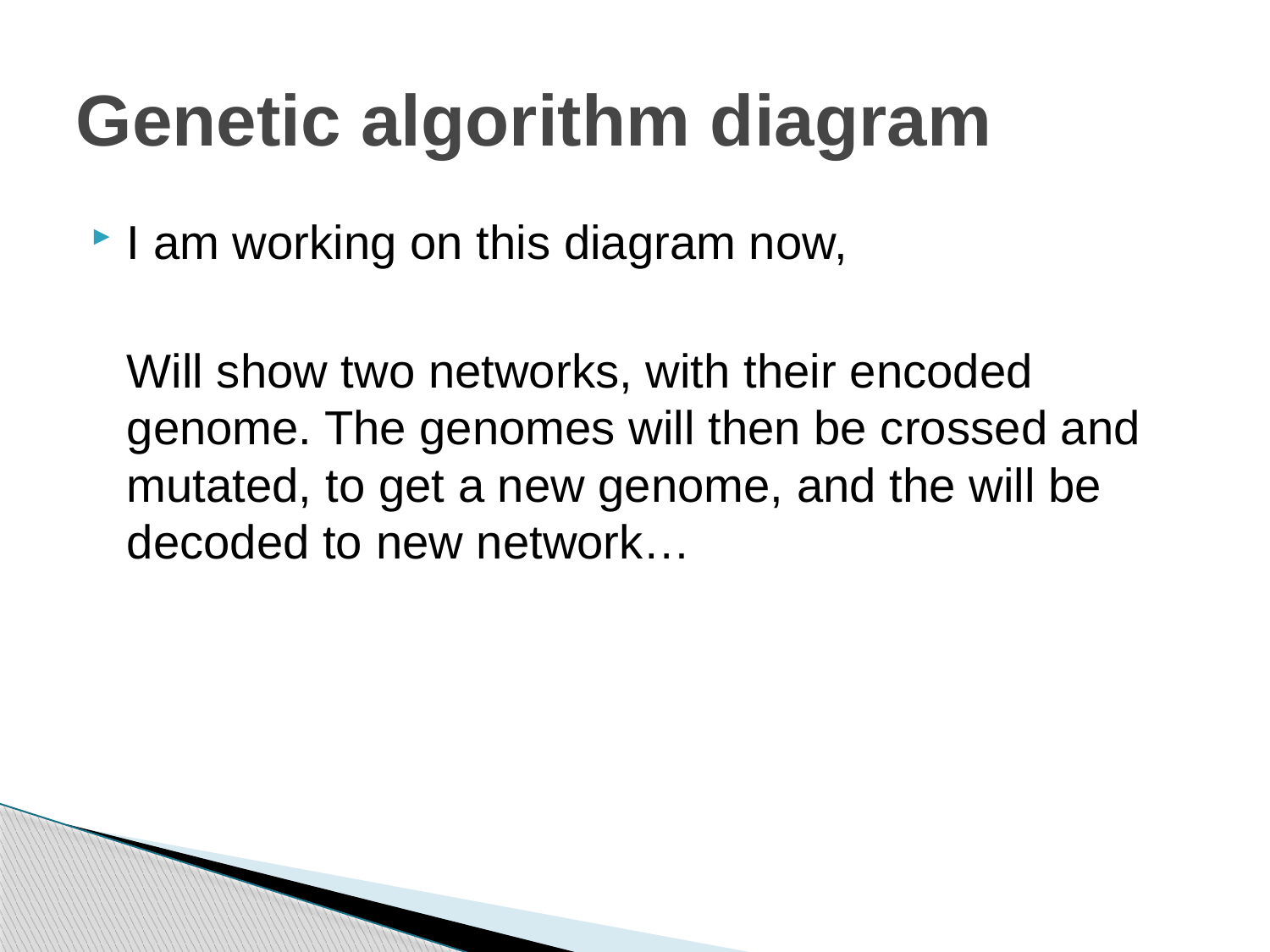

# Genetic algorithm diagram
I am working on this diagram now,

	Will show two networks, with their encoded genome. The genomes will then be crossed and mutated, to get a new genome, and the will be decoded to new network…